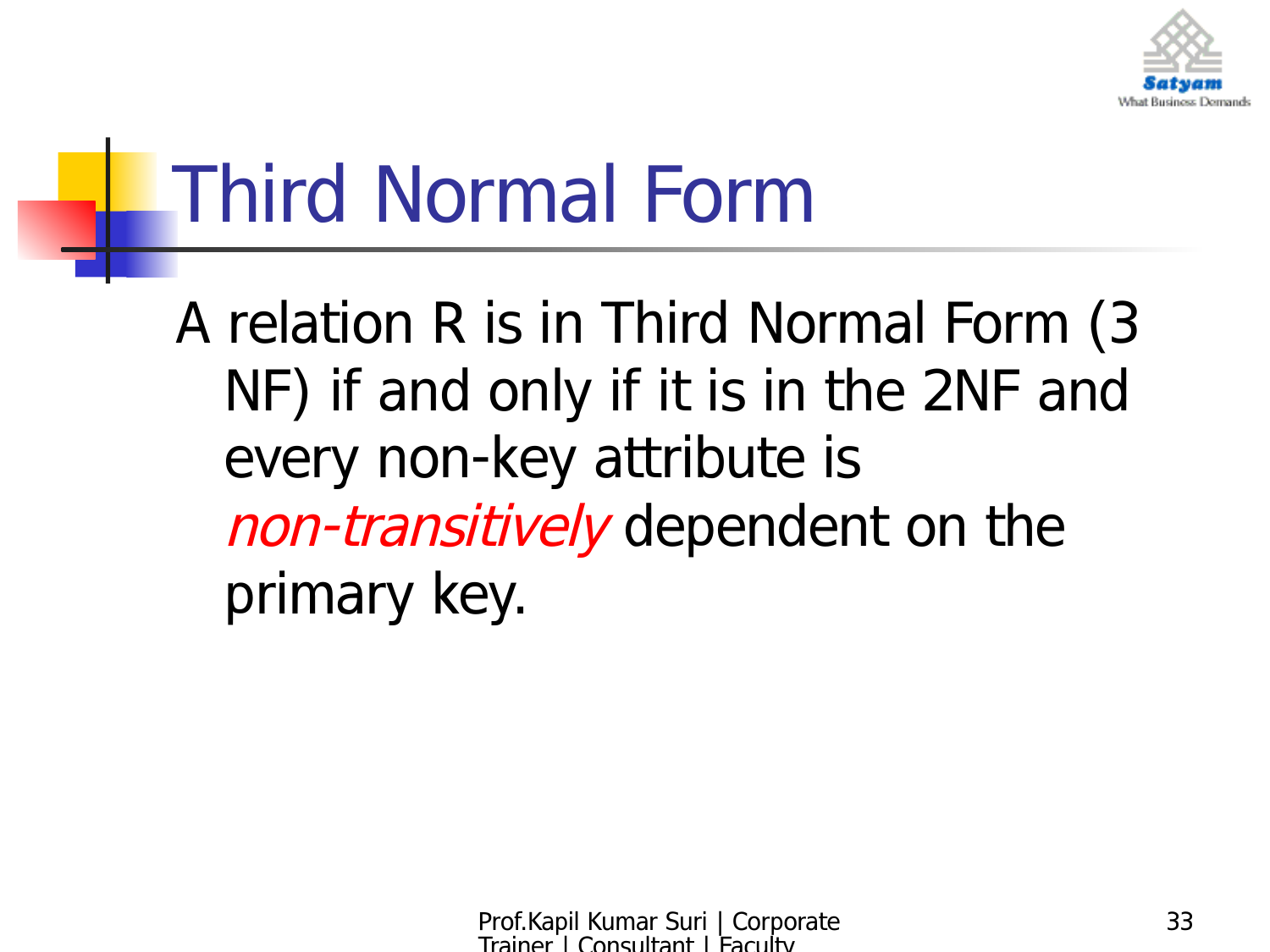

# Third Normal Form
A relation R is in Third Normal Form (3 NF) if and only if it is in the 2NF and every non-key attribute is
non-transitively dependent on the primary key.
Prof.Kapil Kumar Suri | Corporate Trainer | Consultant | Faculty
33